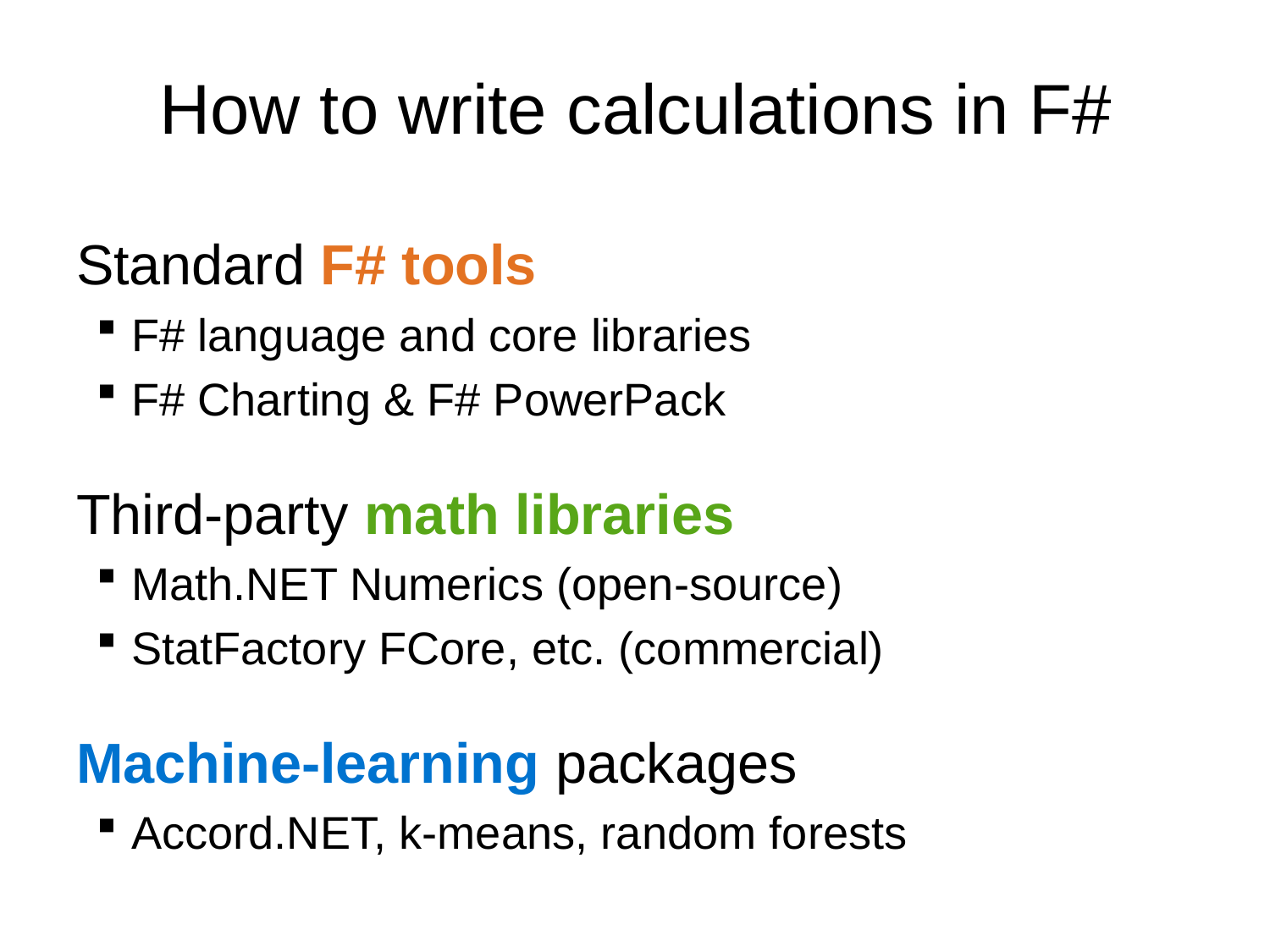

# How to write calculations in F#
Standard F# tools
F# language and core libraries
F# Charting & F# PowerPack
Third-party math libraries
Math.NET Numerics (open-source)
StatFactory FCore, etc. (commercial)
Machine-learning packages
Accord.NET, k-means, random forests